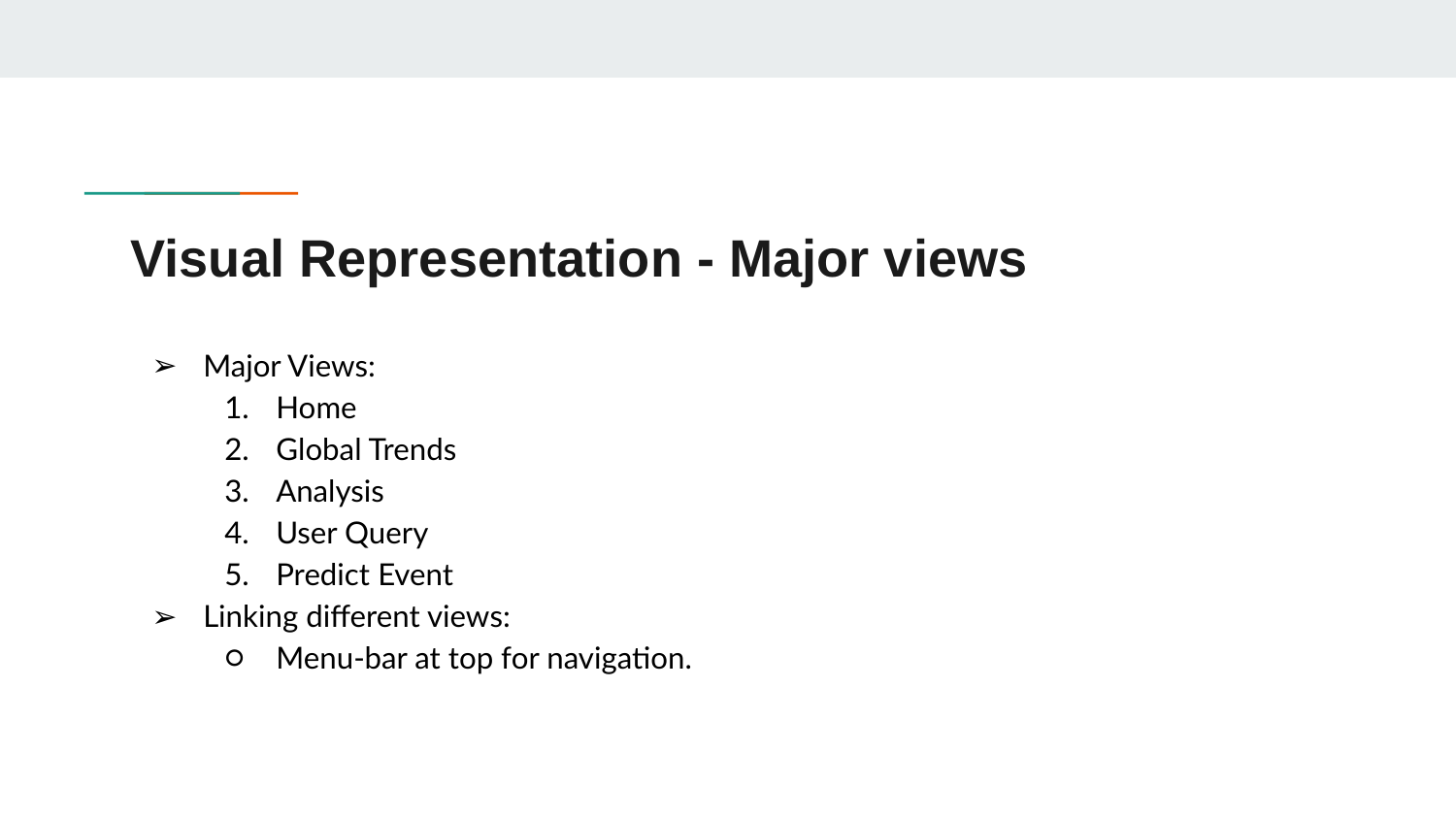

# Visual Representation - Major views
Major Views:
Home
Global Trends
Analysis
User Query
Predict Event
Linking different views:
Menu-bar at top for navigation.